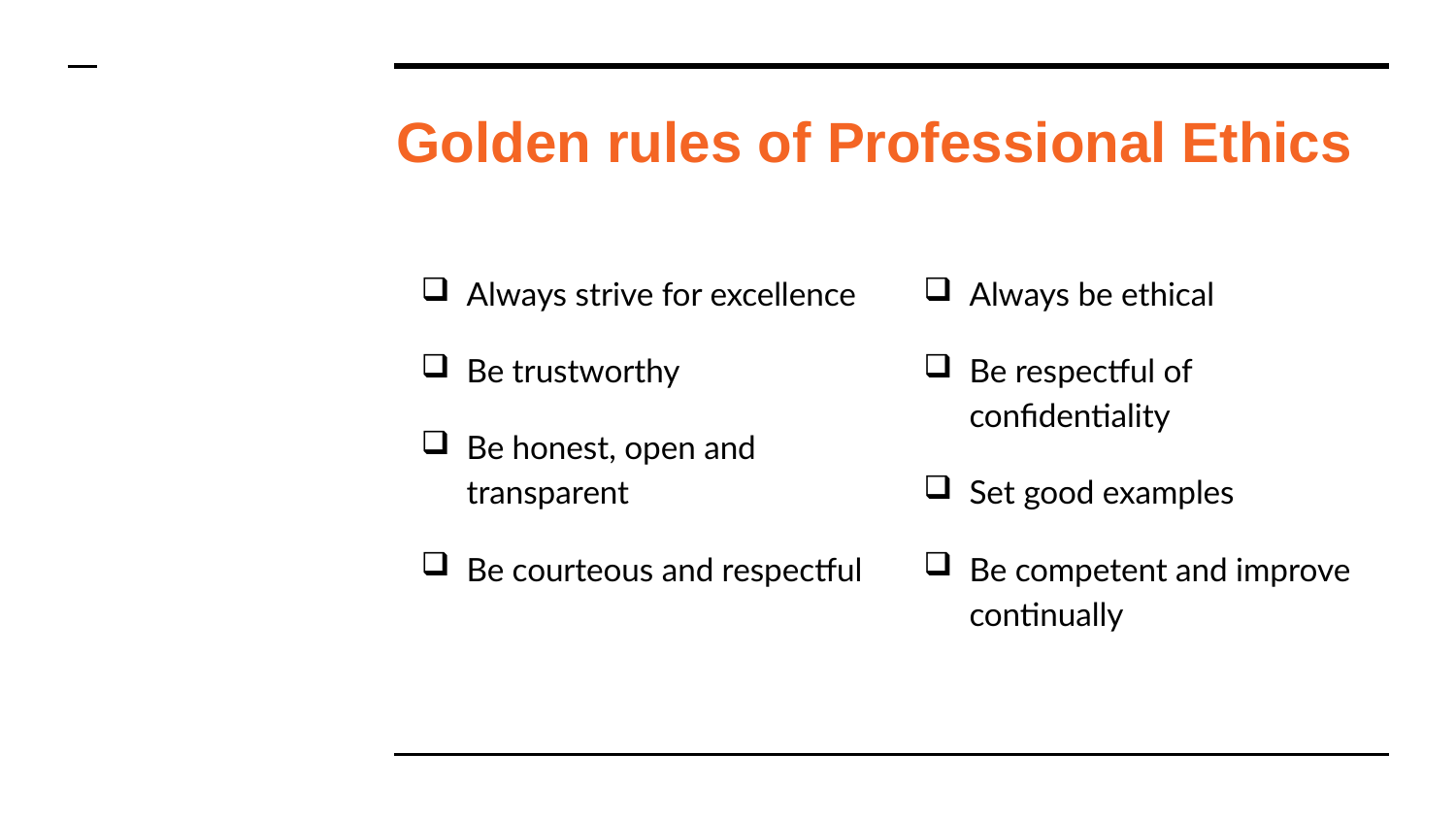

# Golden rules of Professional Ethics
Always strive for excellence
Be trustworthy
Be honest, open and transparent
Be courteous and respectful

Always be ethical
Be respectful of confidentiality
Set good examples
Be competent and improve continually